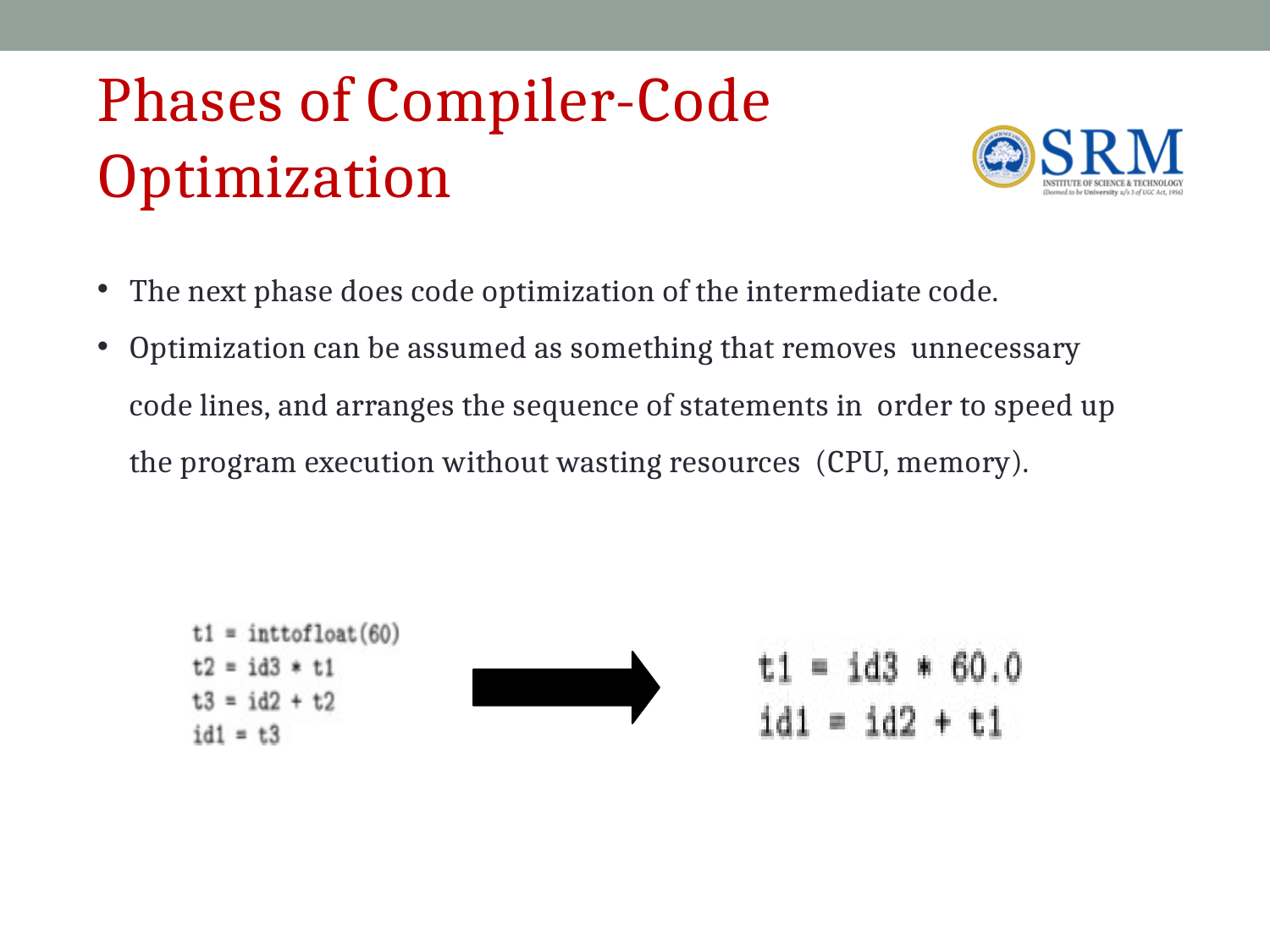

# Phases of Compiler-Code Optimization
The next phase does code optimization of the intermediate code.
Optimization can be assumed as something that removes  unnecessary code lines, and arranges the sequence of statements in  order to speed up the program execution without wasting resources  (CPU, memory).